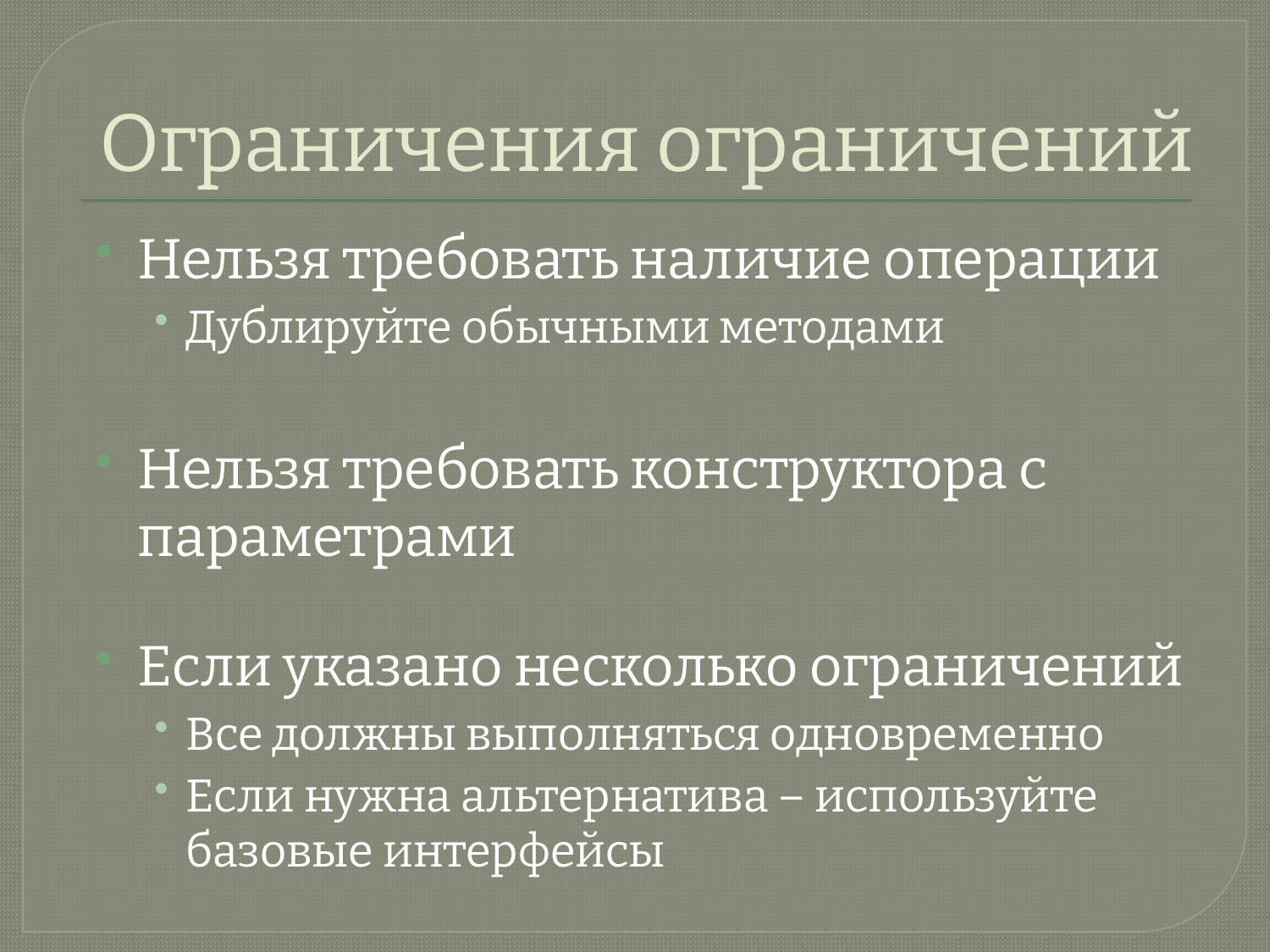

# Ограничения ограничений
Нельзя требовать наличие операции
Дублируйте обычными методами

Нельзя требовать конструктора с параметрами

Если указано несколько ограничений
Все должны выполняться одновременно
Если нужна альтернатива – используйте базовые интерфейсы